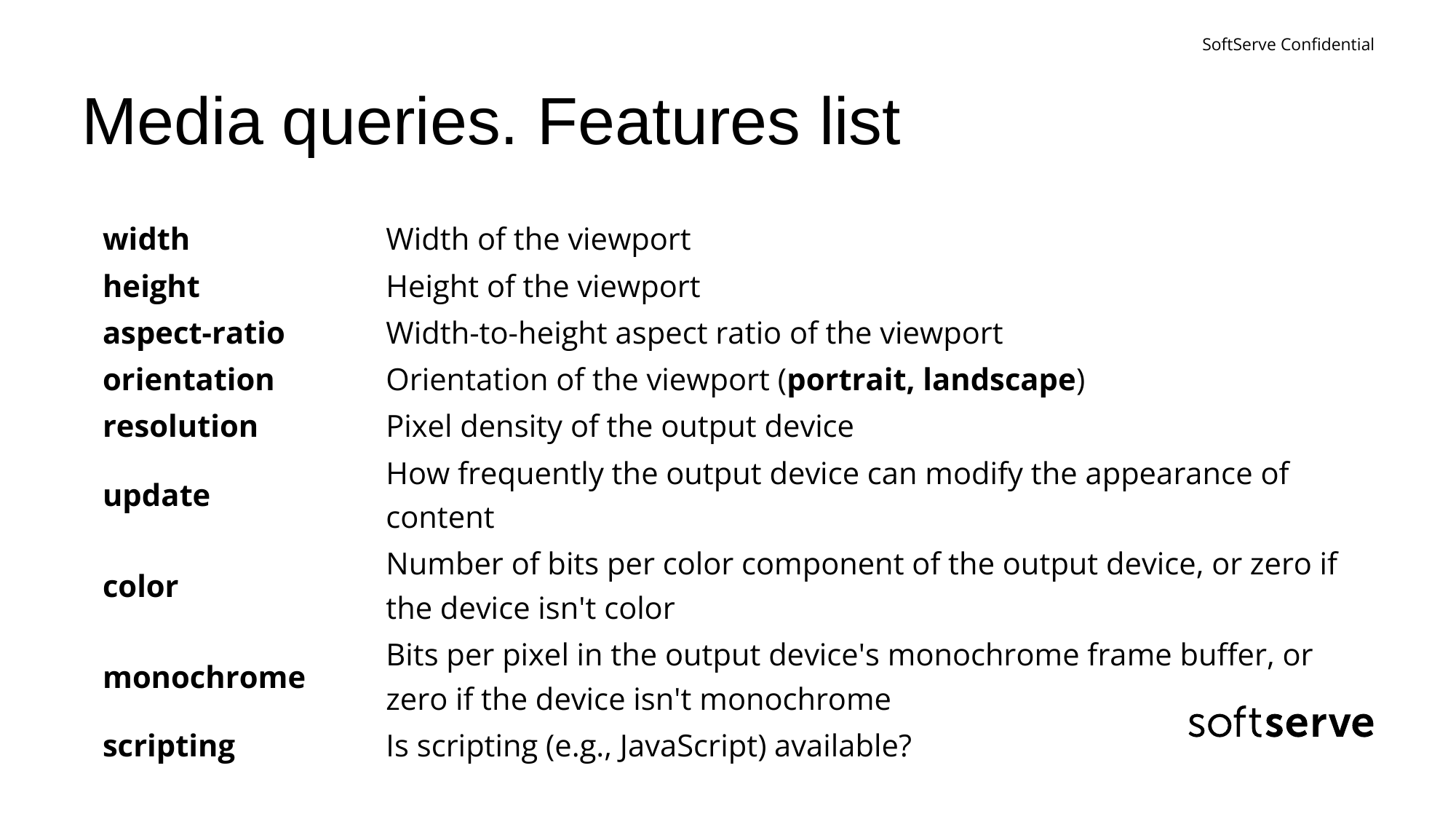

# Media queries. Features list
| width | Width of the viewport |
| --- | --- |
| height | Height of the viewport |
| aspect-ratio | Width-to-height aspect ratio of the viewport |
| orientation | Orientation of the viewport (portrait, landscape) |
| resolution | Pixel density of the output device |
| update | How frequently the output device can modify the appearance of content |
| color | Number of bits per color component of the output device, or zero if the device isn't color |
| monochrome | Bits per pixel in the output device's monochrome frame buffer, or zero if the device isn't monochrome |
| scripting | Is scripting (e.g., JavaScript) available? |